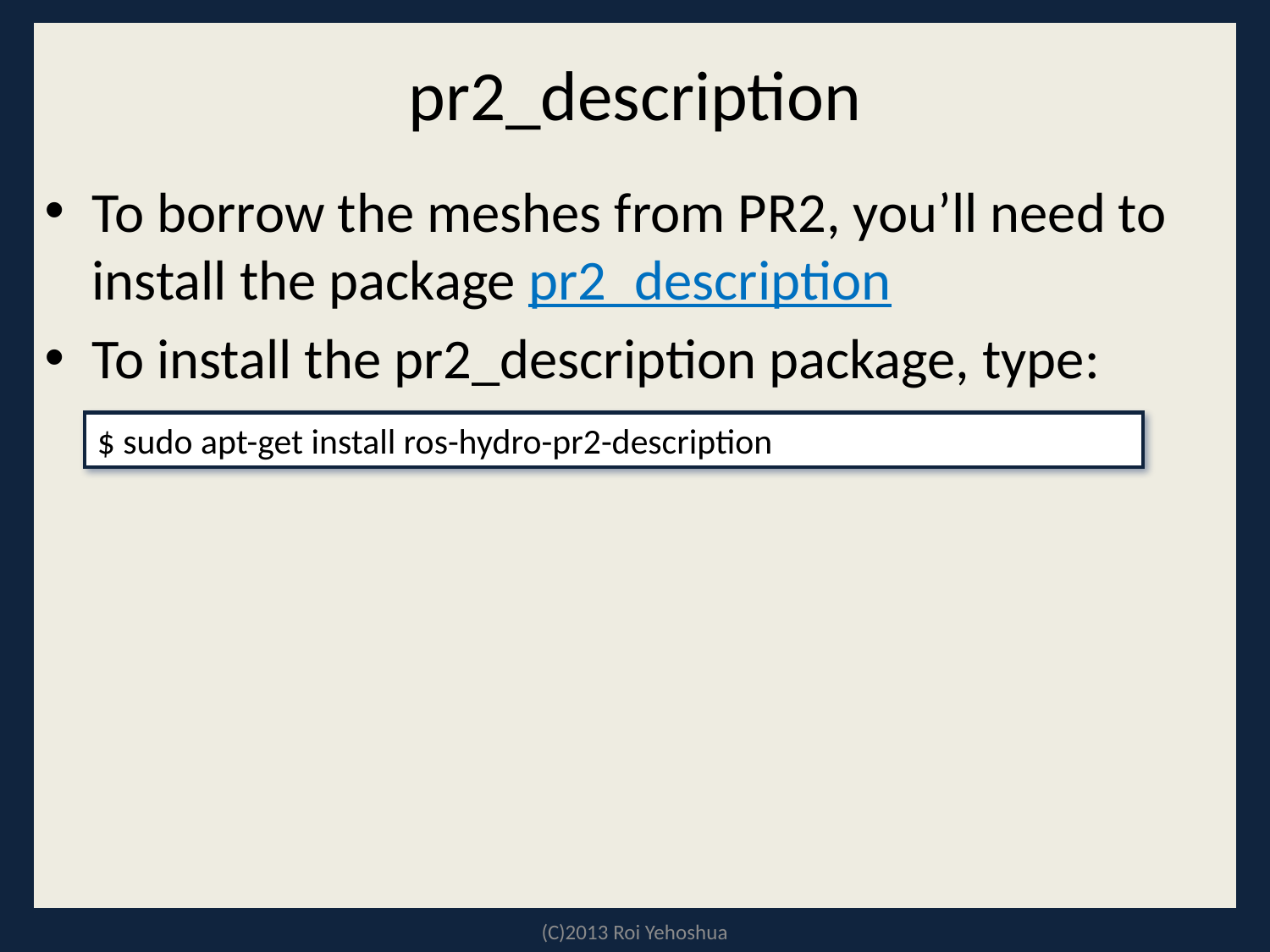

# pr2_description
To borrow the meshes from PR2, you’ll need to install the package pr2_description
To install the pr2_description package, type:

$ sudo apt-get install ros-hydro-pr2-description
(C)2013 Roi Yehoshua